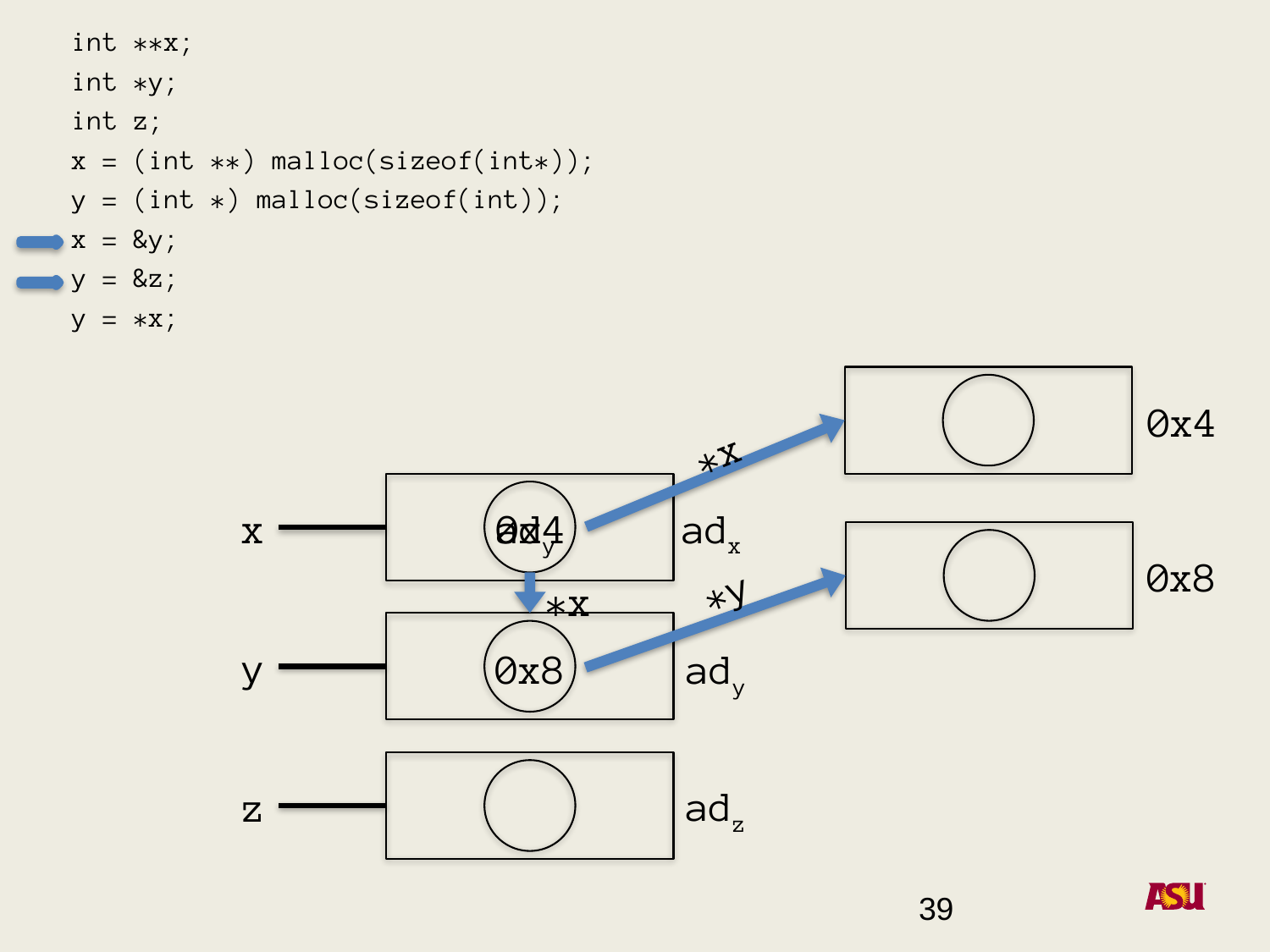

int **x;
int *y;
int z;
x = (int **) malloc(sizeof(int*));
y = (int *) malloc(sizeof(int));
x = &y;
y = &z;
y = *x;

0x4
*x

ady
x
0x4
adx

0x8
*y
*x

y
0x8
ady

adz
z
39